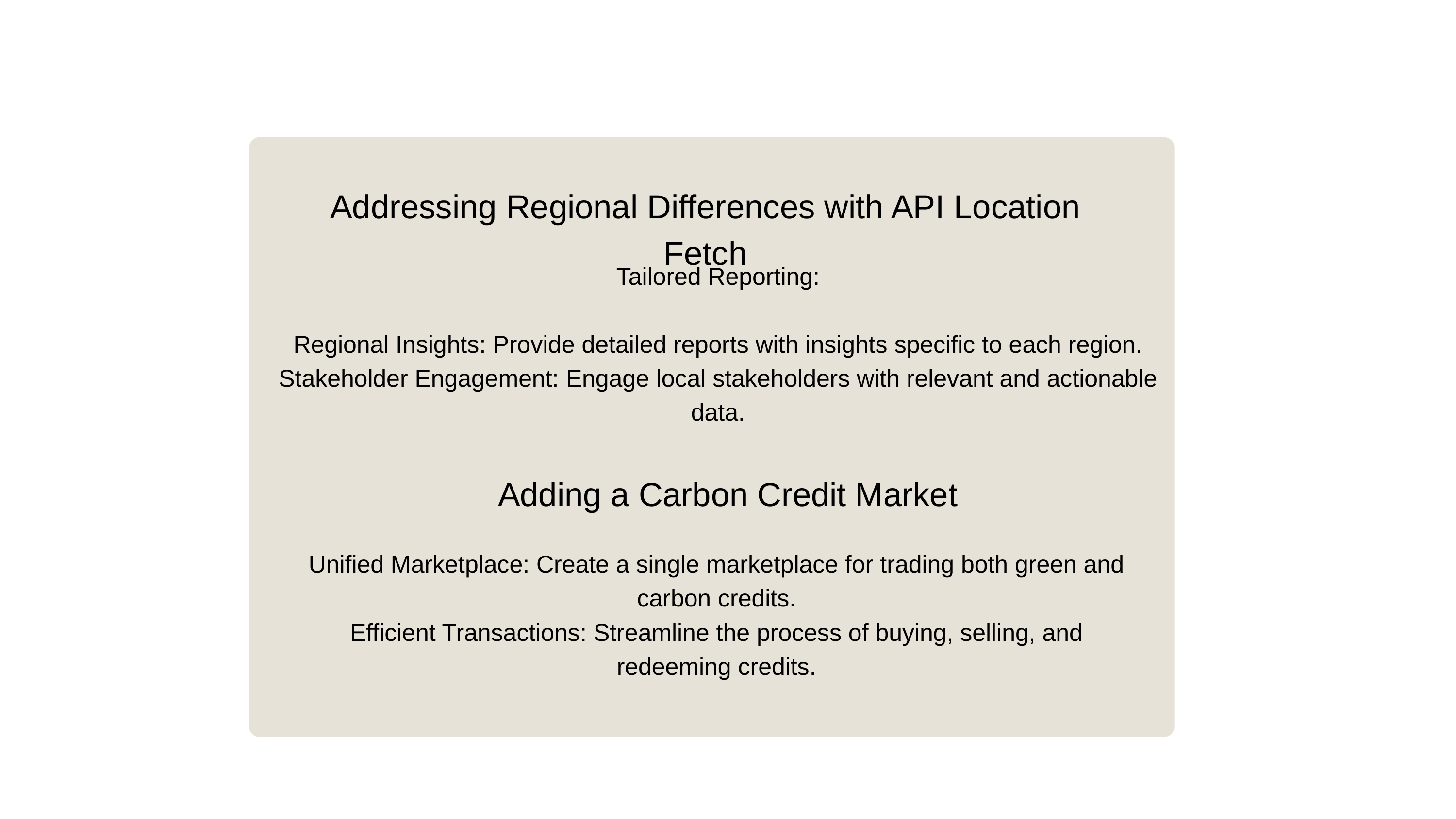

Addressing Regional Differences with API Location Fetch

Tailored Reporting:

Regional Insights: Provide detailed reports with insights specific to each region.
Stakeholder Engagement: Engage local stakeholders with relevant and actionable data.
Adding a Carbon Credit Market
Unified Marketplace: Create a single marketplace for trading both green and carbon credits.
Efficient Transactions: Streamline the process of buying, selling, and redeeming credits.